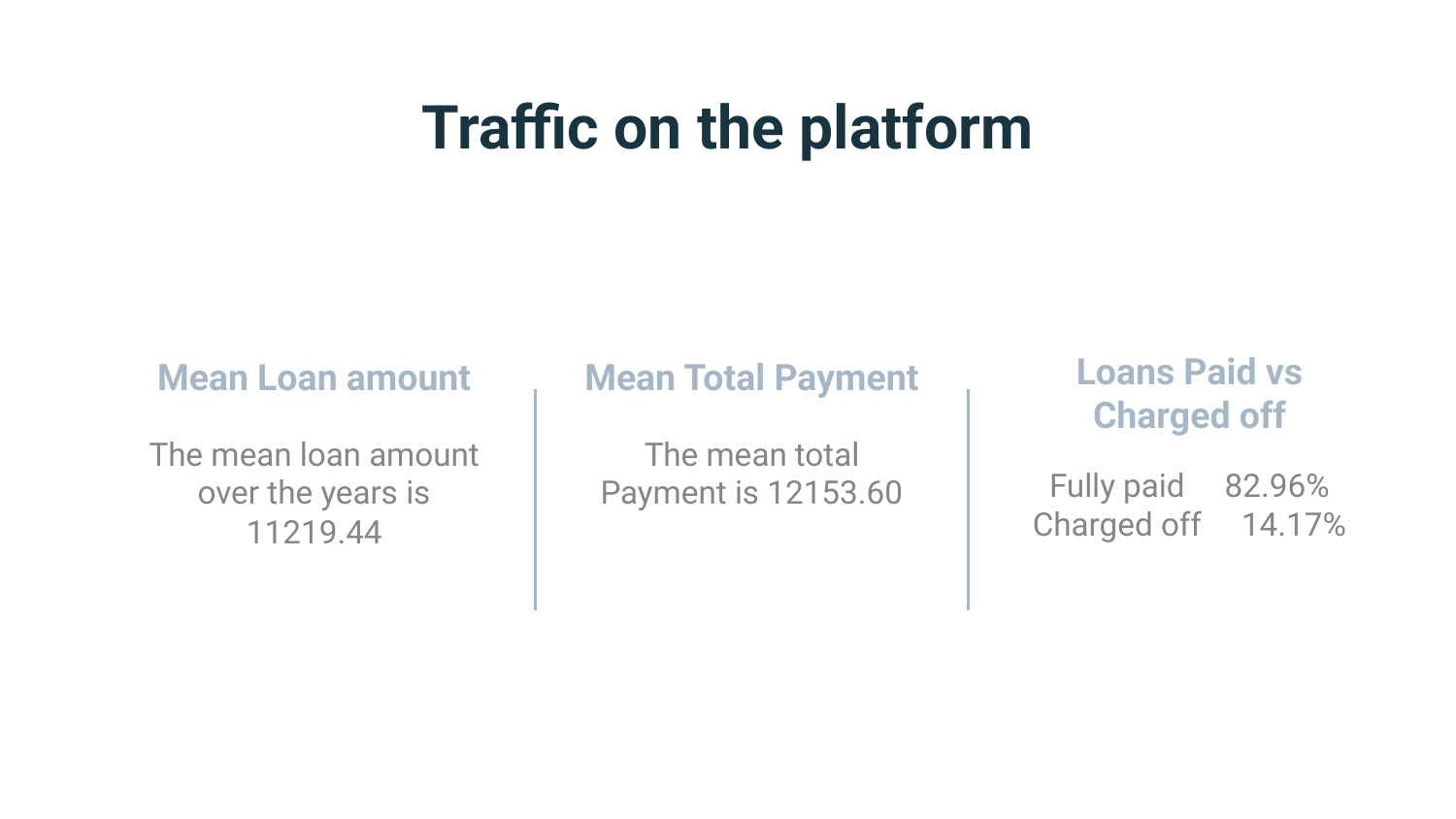

Traffic on the platform

# Mean Loan amount
Mean Total Payment
Loans Paid vs Charged off
The mean loan amount over the years is 11219.44
The mean total Payment is 12153.60
Fully paid     82.96%
Charged off     14.17%